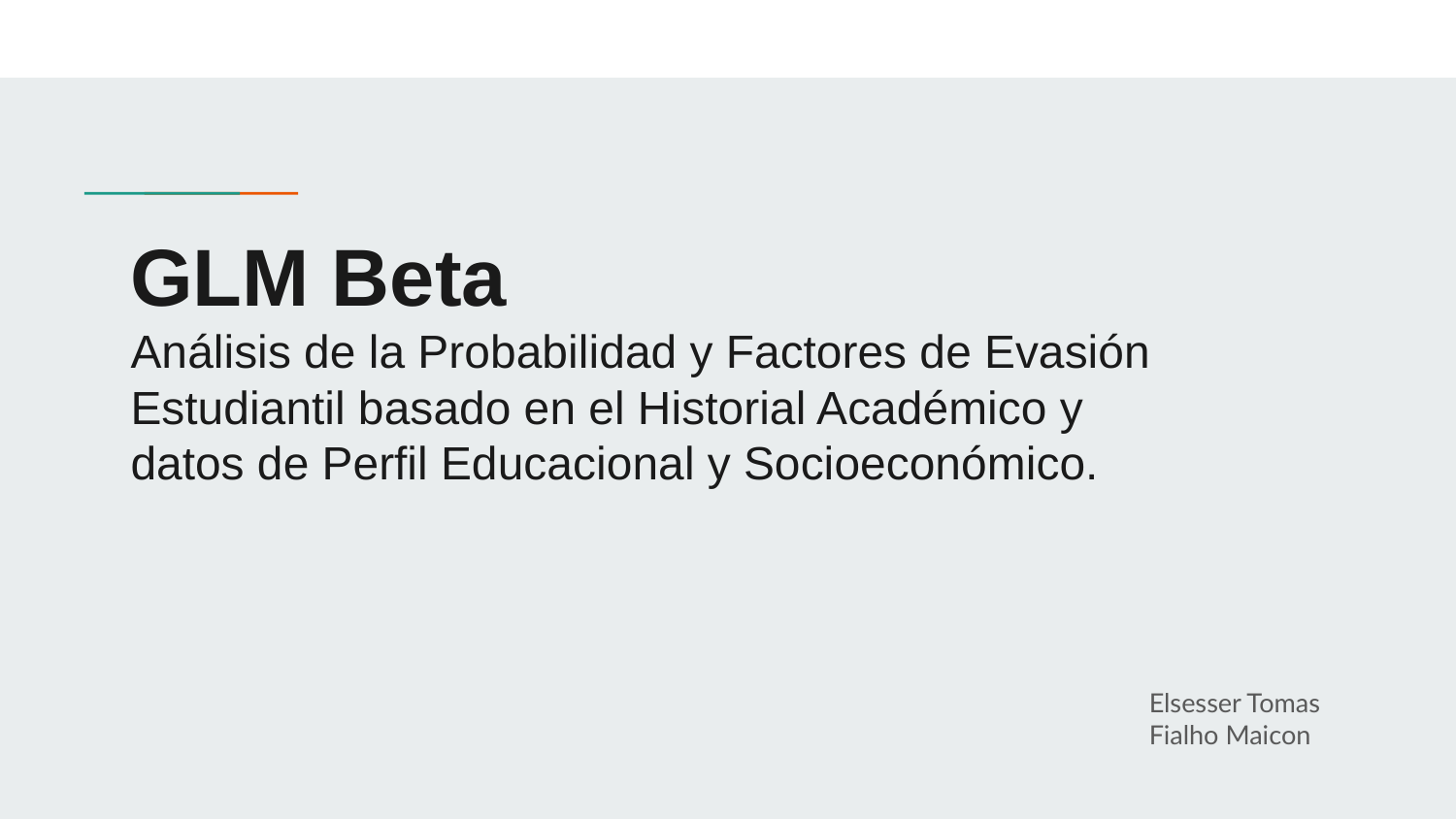

# GLM Beta
Análisis de la Probabilidad y Factores de Evasión
Estudiantil basado en el Historial Académico y
datos de Perfil Educacional y Socioeconómico.
Elsesser Tomas
Fialho Maicon